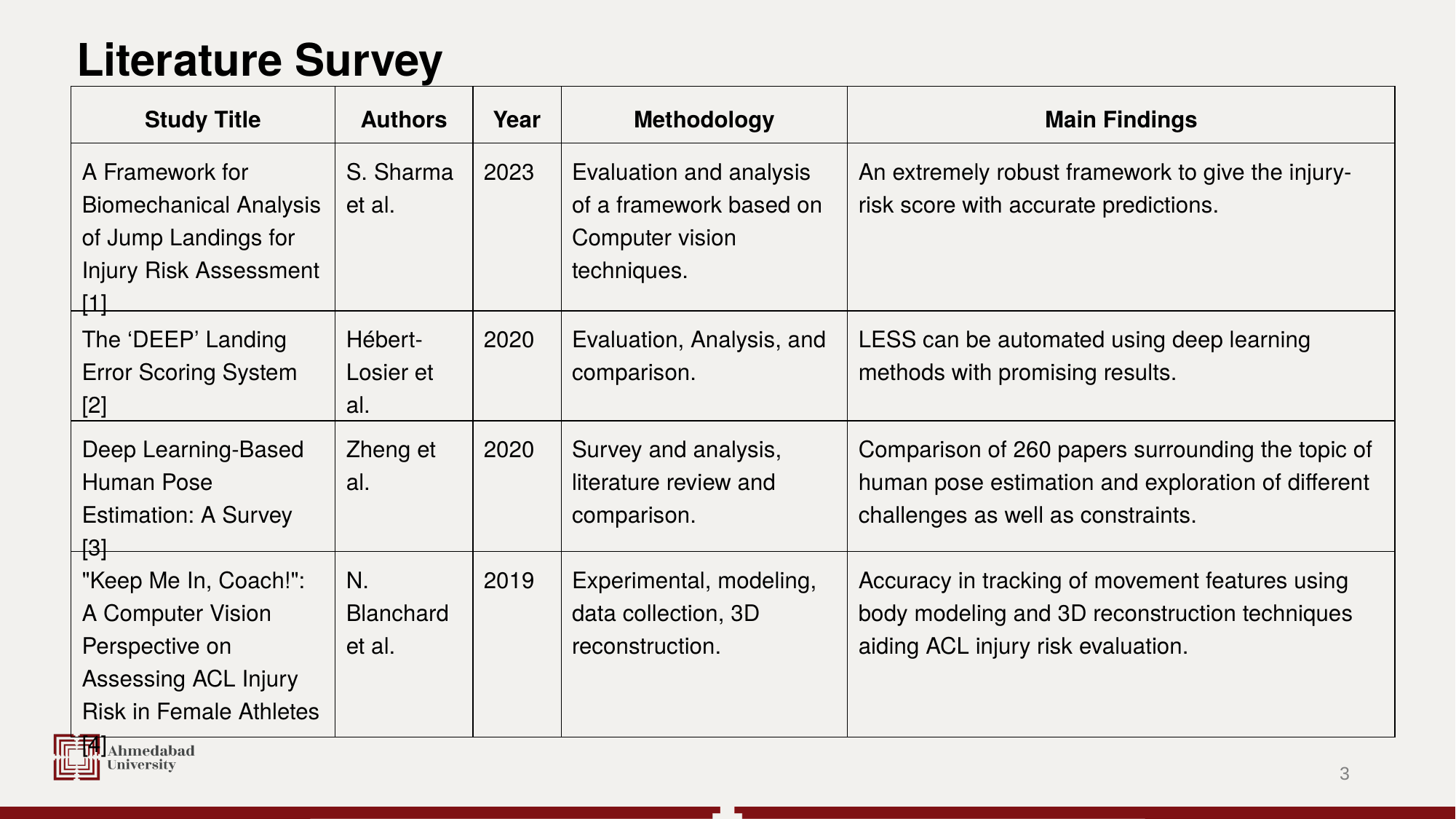

# Literature Survey
| Study Title | Authors | Year | Methodology | Main Findings |
| --- | --- | --- | --- | --- |
| A Framework for Biomechanical Analysis of Jump Landings for Injury Risk Assessment [1] | S. Sharma et al. | 2023 | Evaluation and analysis of a framework based on Computer vision techniques. | An extremely robust framework to give the injury-risk score with accurate predictions. |
| The ‘DEEP’ Landing Error Scoring System [2] | Hébert-Losier et al. | 2020 | Evaluation, Analysis, and comparison. | LESS can be automated using deep learning methods with promising results. |
| Deep Learning-Based Human Pose Estimation: A Survey [3] | Zheng et al. | 2020 | Survey and analysis, literature review and comparison. | Comparison of 260 papers surrounding the topic of human pose estimation and exploration of different challenges as well as constraints. |
| "Keep Me In, Coach!": A Computer Vision Perspective on Assessing ACL Injury Risk in Female Athletes [4] | N. Blanchard et al. | 2019 | Experimental, modeling, data collection, 3D reconstruction. | Accuracy in tracking of movement features using body modeling and 3D reconstruction techniques aiding ACL injury risk evaluation. |
3